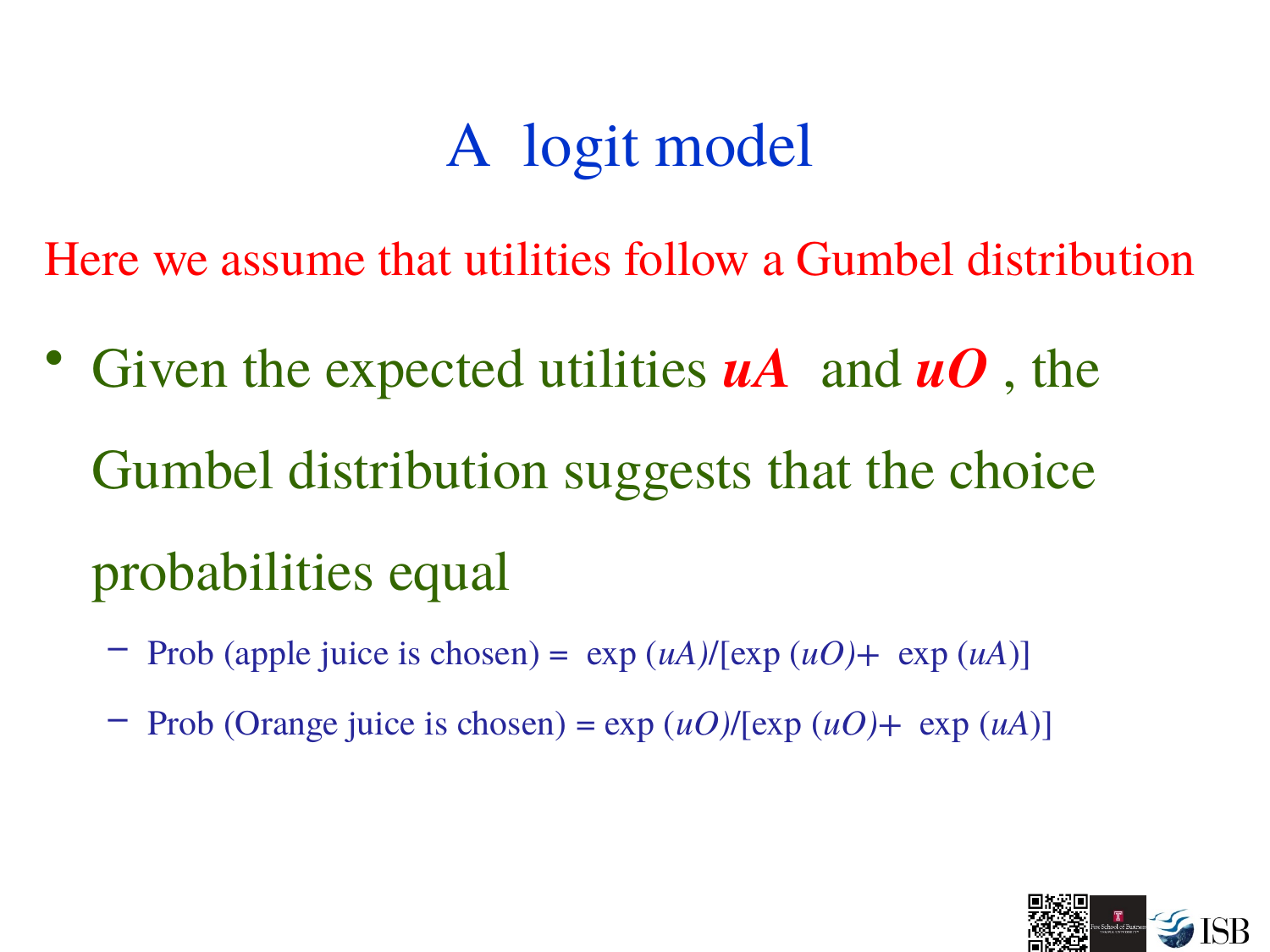

# A  logit model
Here we assume that utilities follow a Gumbel distribution
Given the expected utilities uA  and uO , the Gumbel distribution suggests that the choice probabilities equal
Prob (apple juice is chosen) =  exp (uA)/[exp (uO)+  exp (uA)]
Prob (Orange juice is chosen) = exp (uO)/[exp (uO)+  exp (uA)]